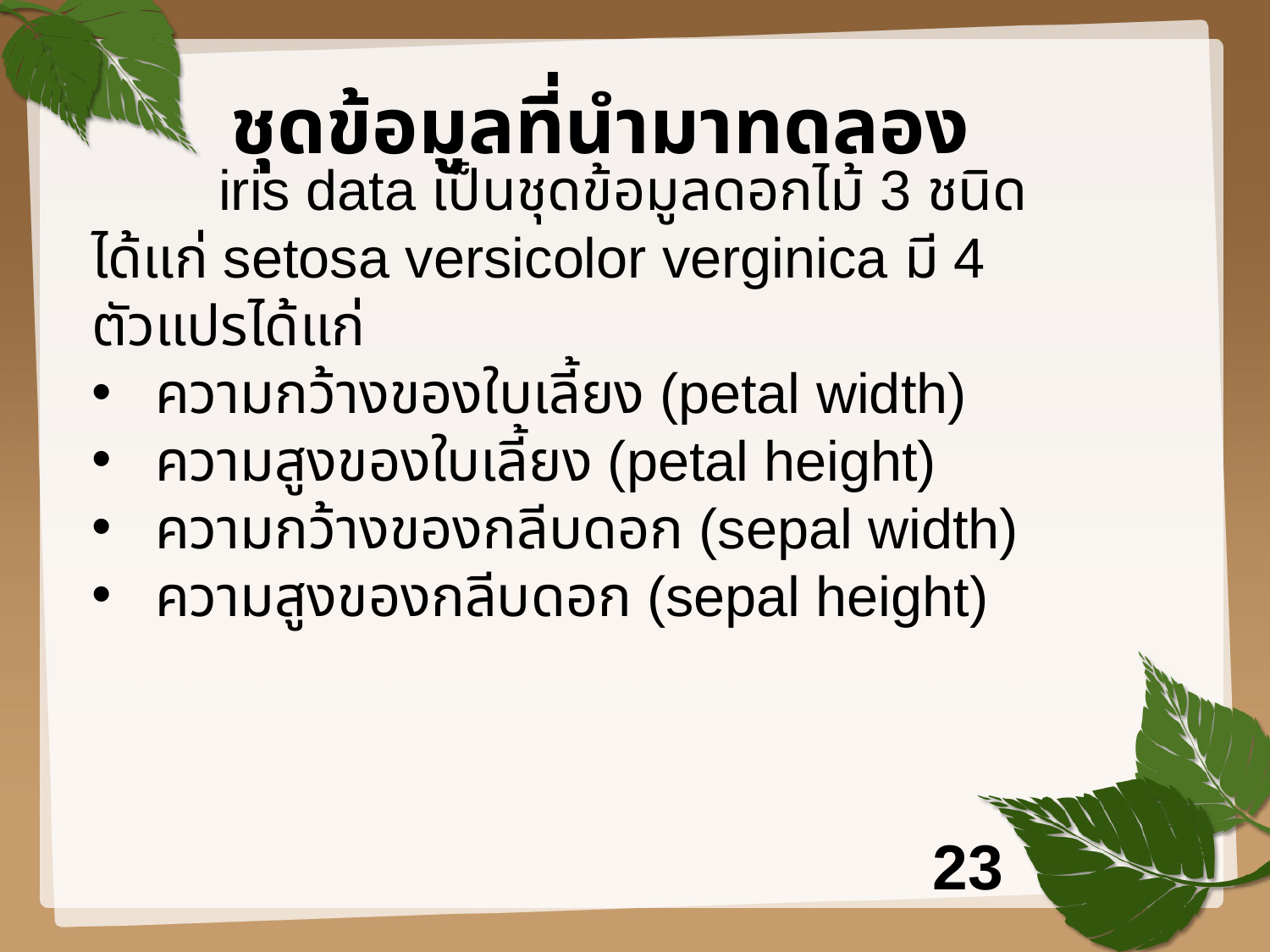

# ชุดข้อมูลที่นำมาทดลอง
	iris data เป็นชุดข้อมูลดอกไม้ 3 ชนิด ได้แก่ setosa versicolor verginica มี 4 ตัวแปรได้แก่
ความกว้างของใบเลี้ยง (petal width)
ความสูงของใบเลี้ยง (petal height)
ความกว้างของกลีบดอก (sepal width)
ความสูงของกลีบดอก (sepal height)

23